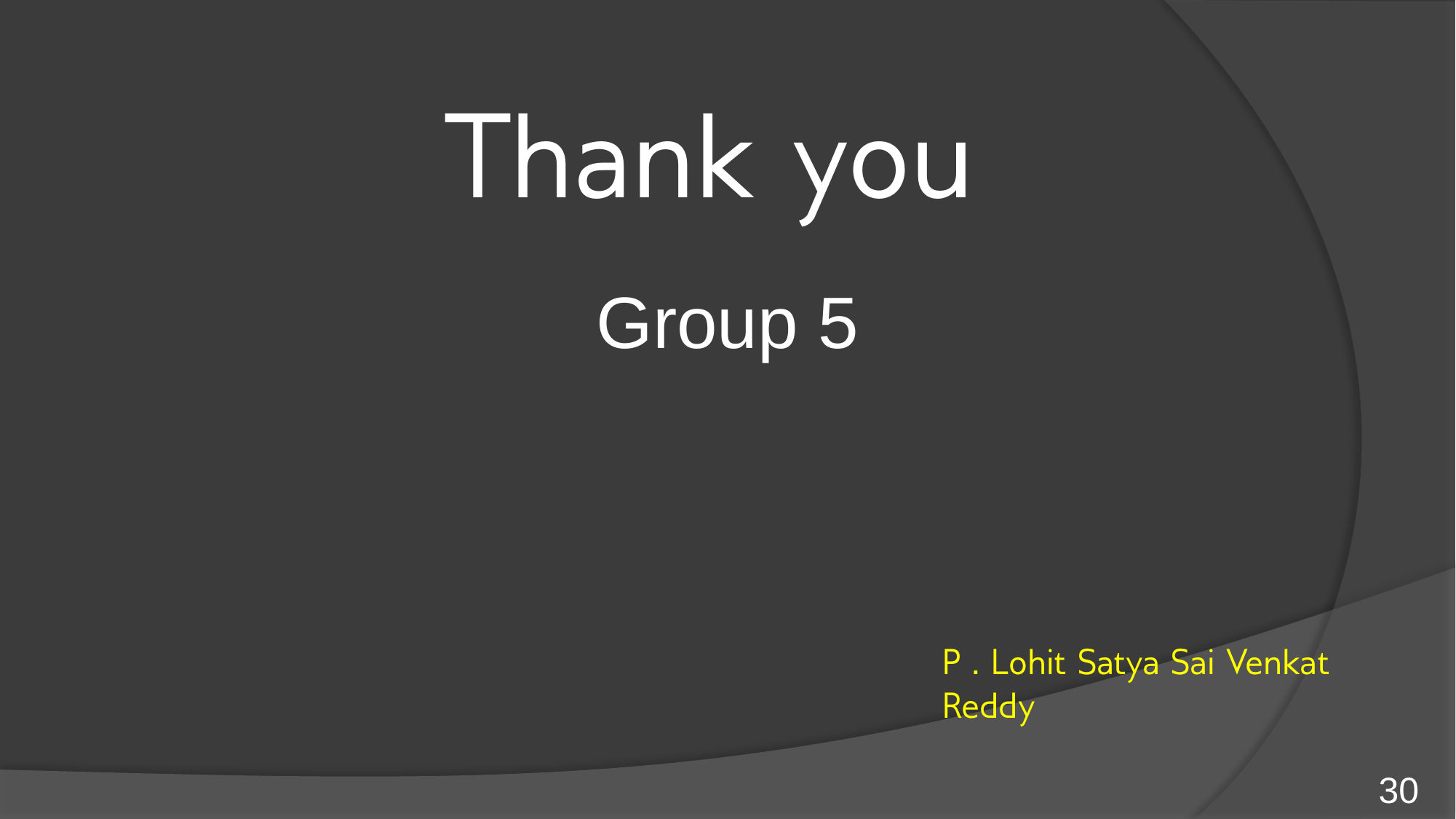

Thank you
Group 5

P . Lohit Satya Sai Venkat Reddy

30